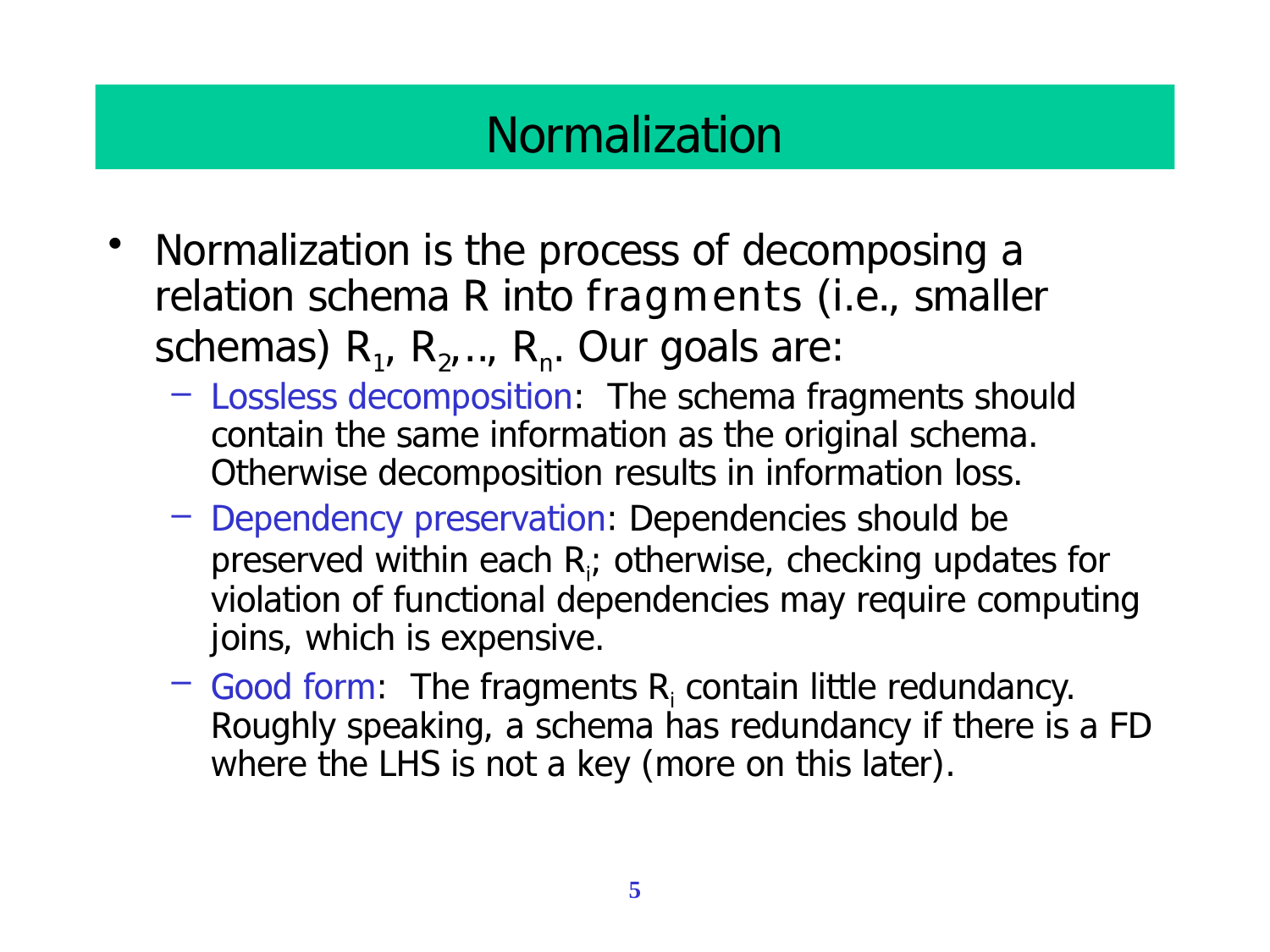

Normalization is the process of decomposing a relation schema R into fragments (i.e., smaller schemas) R1, R2,.., Rn. Our goals are:
Lossless decomposition:  The schema fragments should contain the same information as the original schema. Otherwise decomposition results in information loss.
Dependency preservation: Dependencies should be preserved within each Ri; otherwise, checking updates for violation of functional dependencies may require computing joins, which is expensive.
Good form:  The fragments Ri contain little redundancy. Roughly speaking, a schema has redundancy if there is a FD where the LHS is not a key (more on this later).
Normalization
5